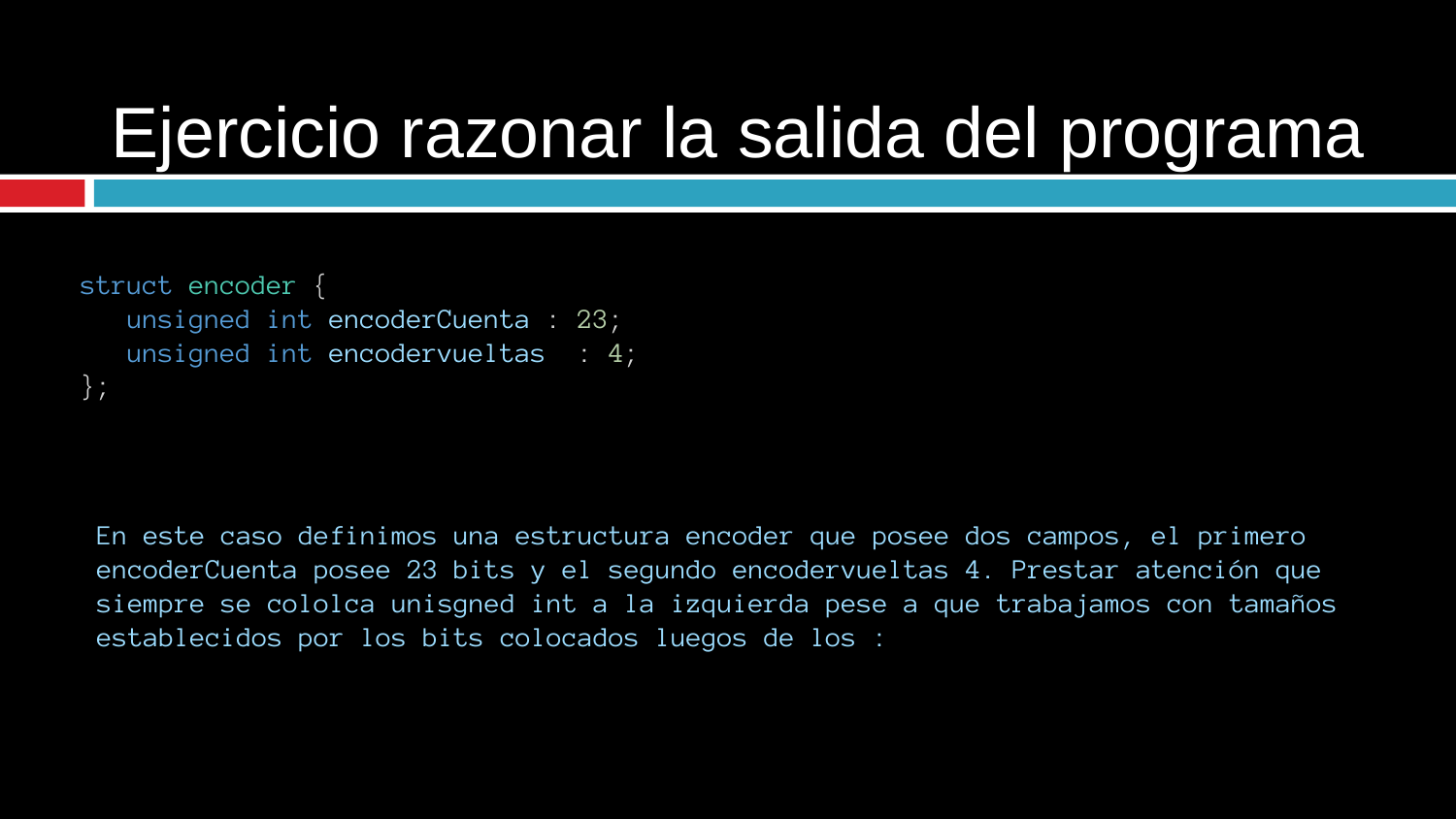

# Ejercicio razonar la salida del programa
struct encoder {
   unsigned int encoderCuenta : 23;
   unsigned int encodervueltas  : 4;
};

En este caso definimos una estructura encoder que posee dos campos, el primero encoderCuenta posee 23 bits y el segundo encodervueltas 4. Prestar atención que siempre se cololca unisgned int a la izquierda pese a que trabajamos con tamaños establecidos por los bits colocados luegos de los :